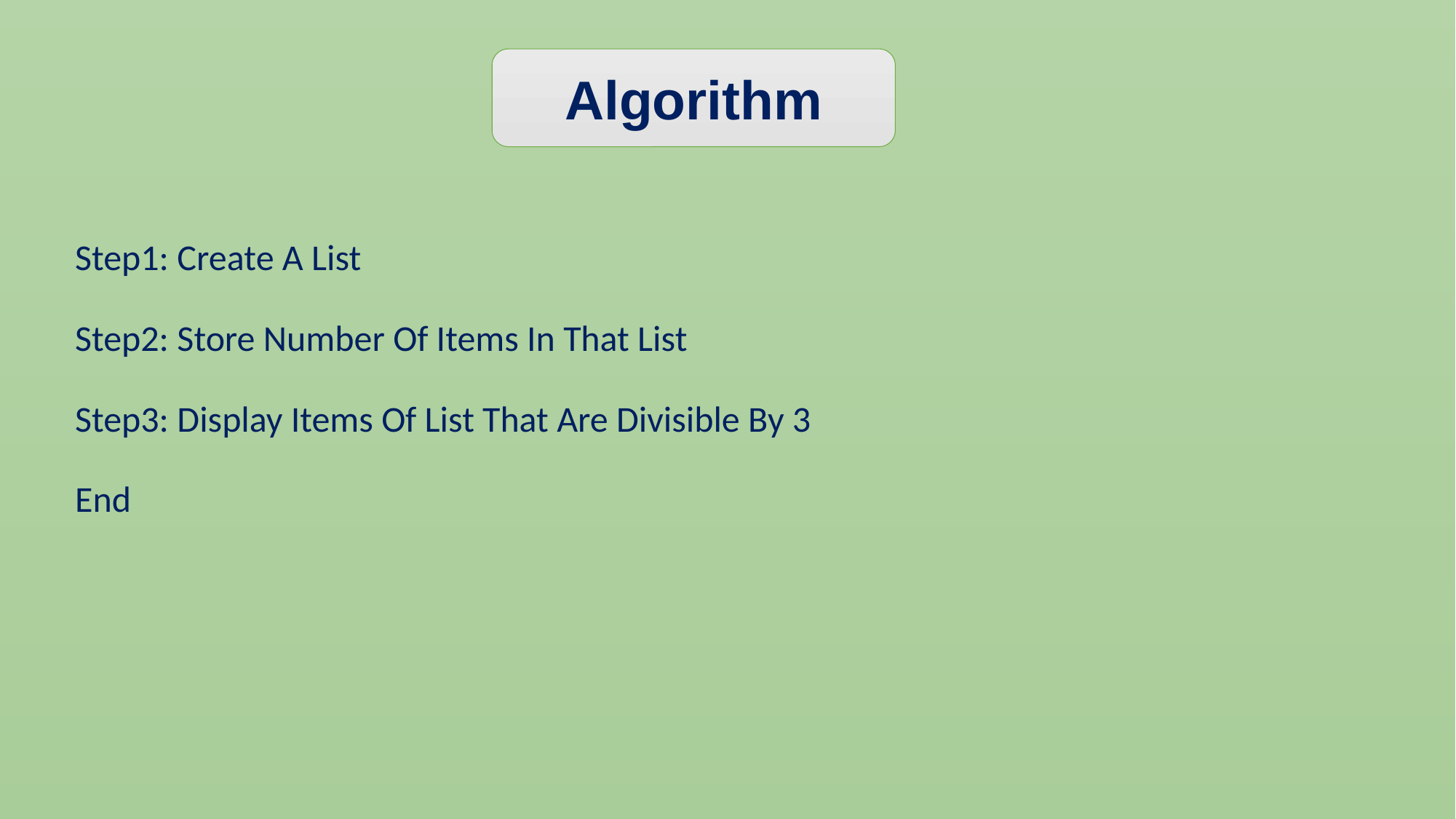

Algorithm
Step1: Create A List
Step2: Store Number Of Items In That List
Step3: Display Items Of List That Are Divisible By 3
End